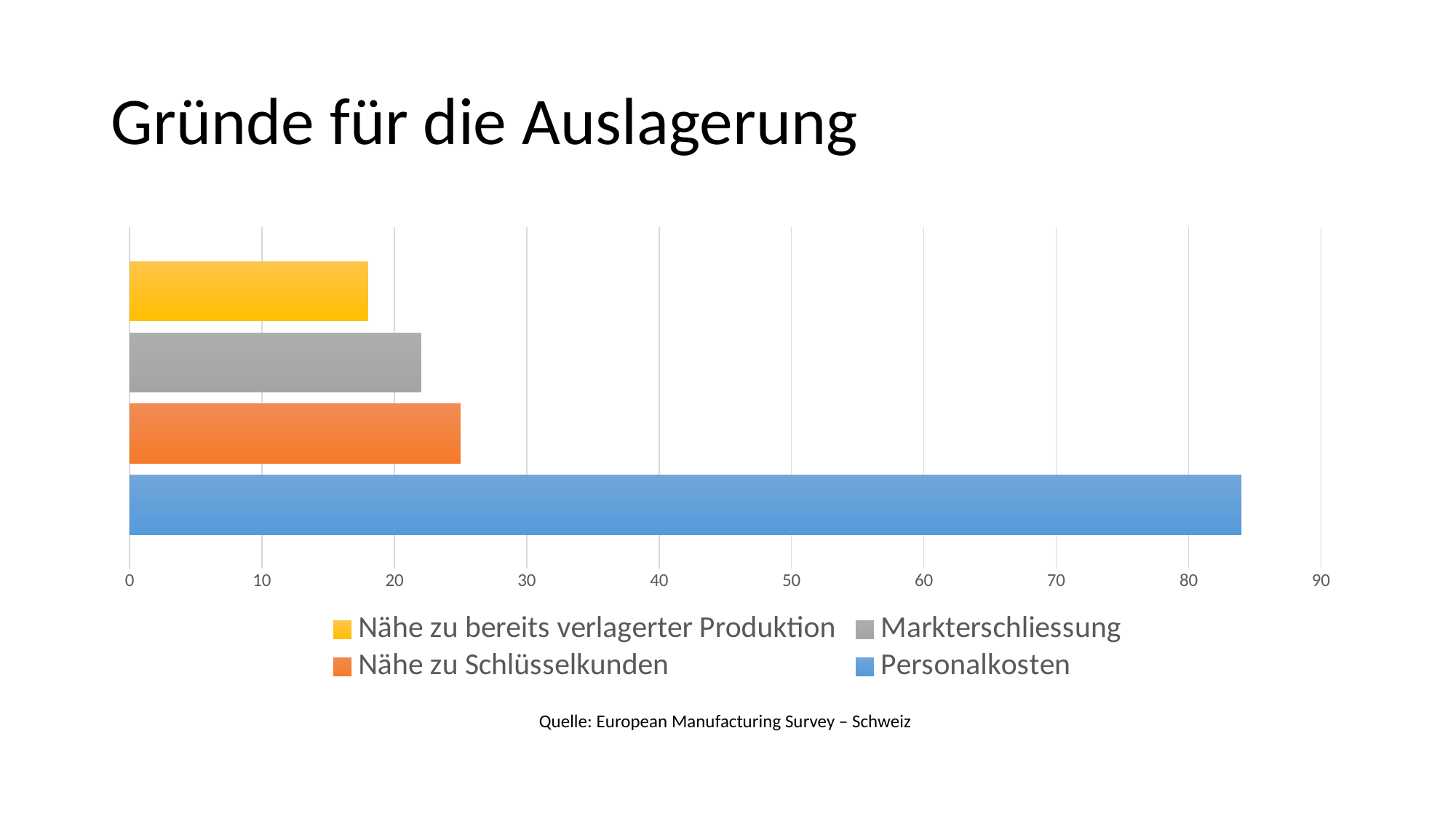

# Gründe für die Auslagerung

### Chart

| Category | Personalkosten | Nähe zu Schlüsselkunden | Markterschliessung | Nähe zu bereits verlagerter Produktion |
|---|---|---|---|---|
| Auslagerungen 2012 | 84.0 | 25.0 | 22.0 | 18.0 |
Quelle: European Manufacturing Survey – Schweiz